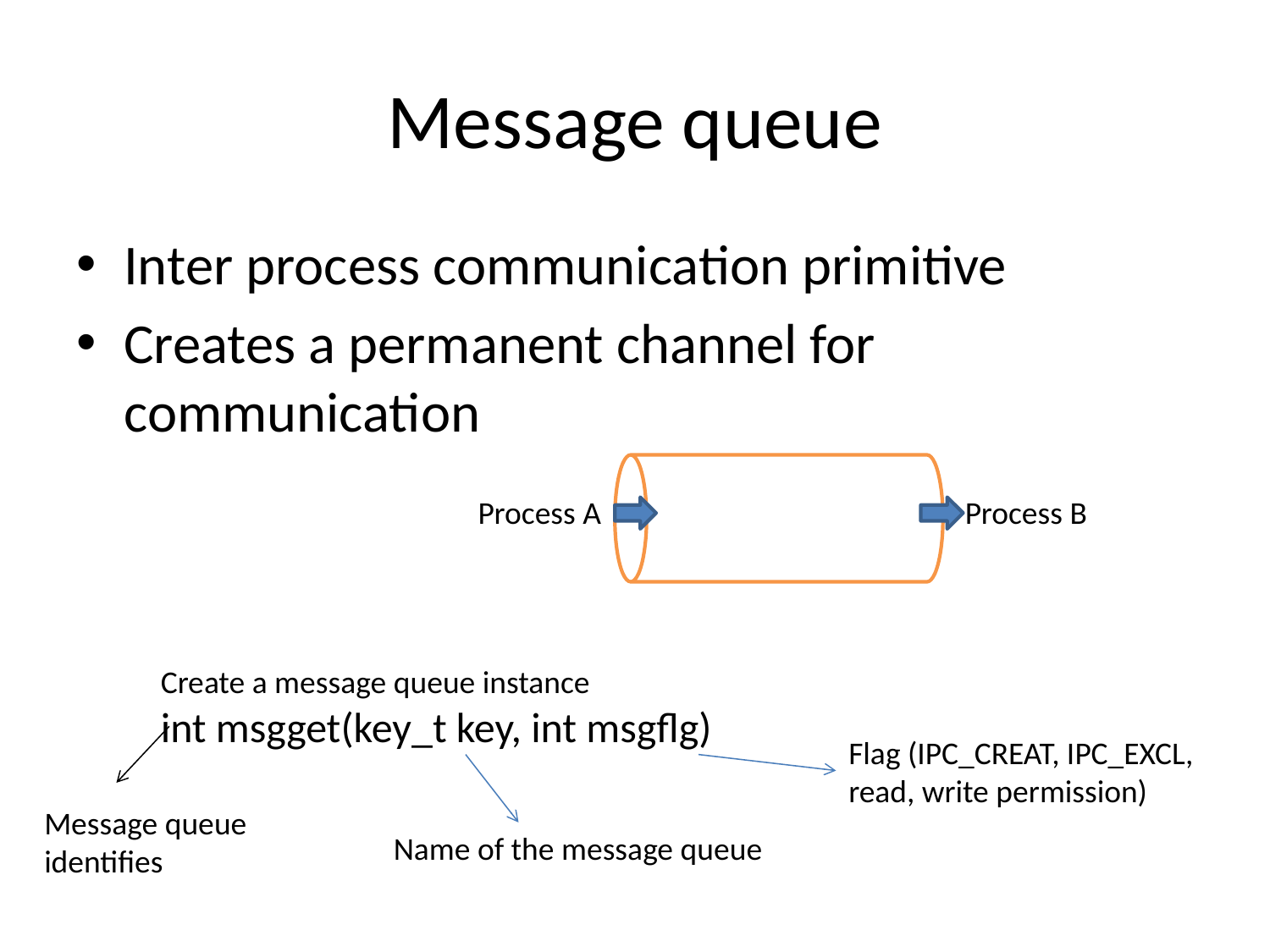

# Message queue
Inter process communication primitive
Creates a permanent channel for communication

Process A
Process B

Create a message queue instance
int msgget(key_t key, int msgflg)

Flag (IPC_CREAT, IPC_EXCL, read, write permission)
Message queue identifies
Name of the message queue